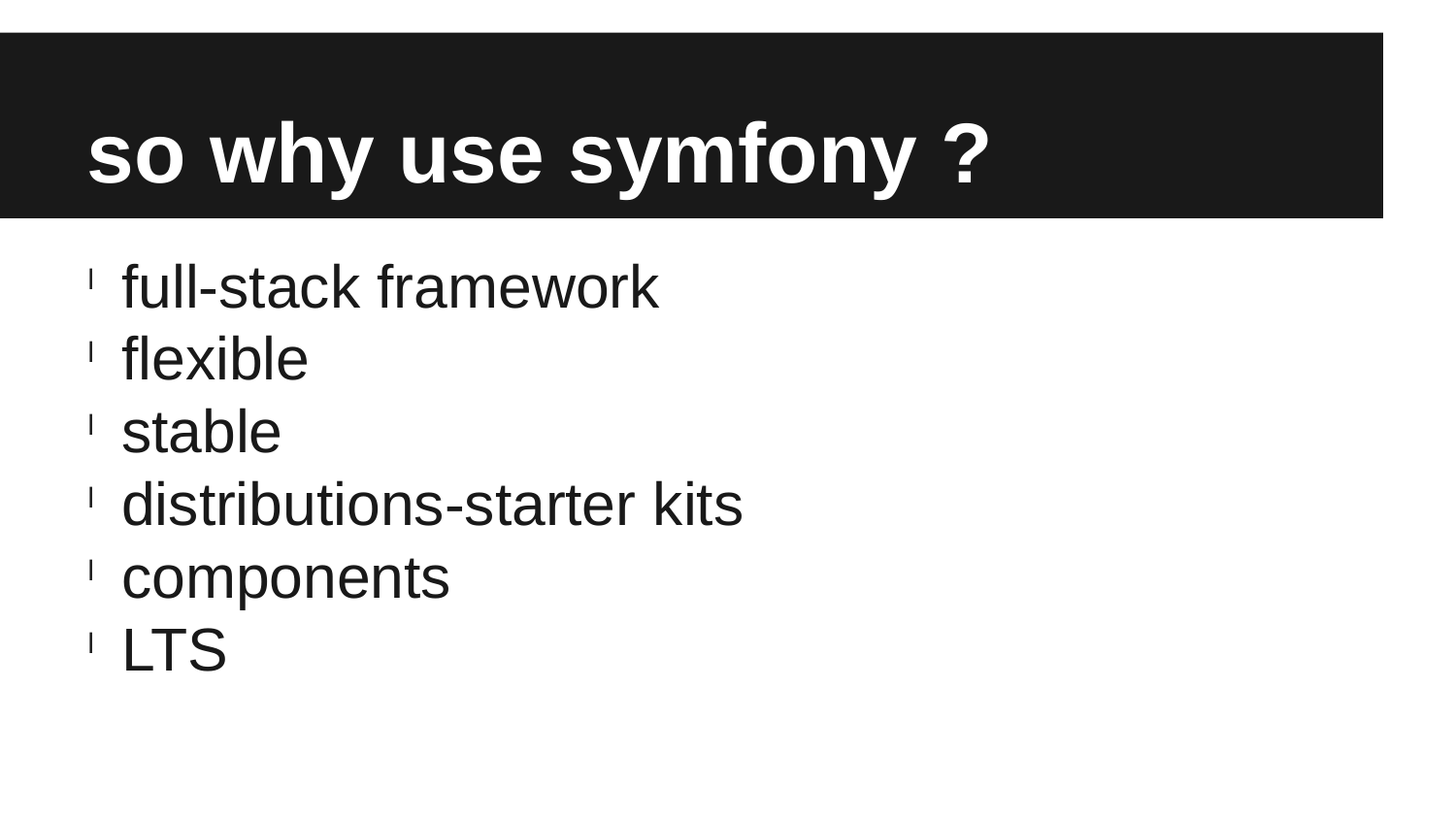

so why use symfony ?
full-stack framework
flexible
stable
distributions-starter kits
components
LTS